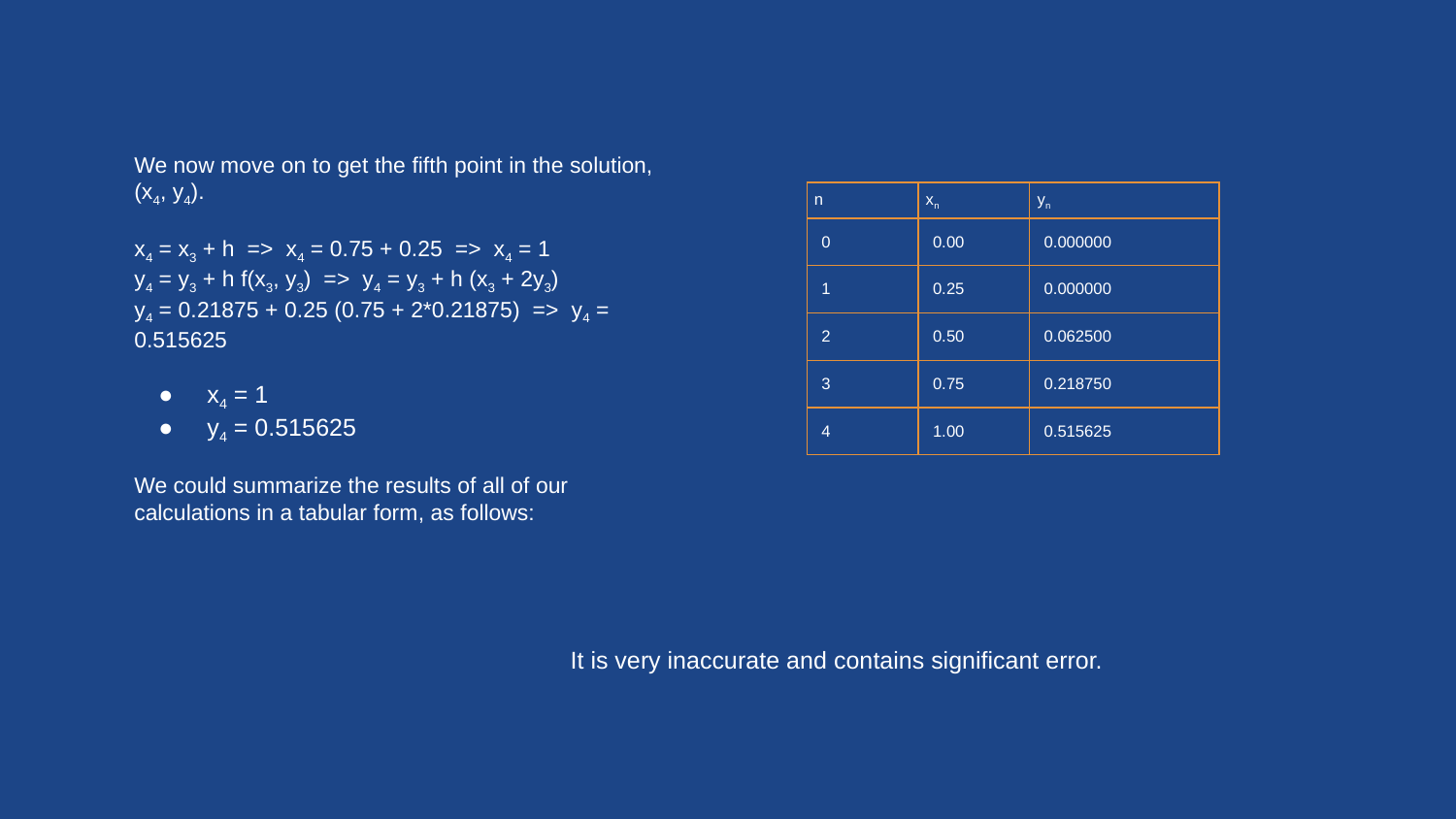

We now move on to get the fifth point in the solution, (x4, y4).

x4 = x3 + h  =>  x4 = 0.75 + 0.25  =>  x4 = 1
y4 = y3 + h f(x3, y3)  =>  y4 = y3 + h (x3 + 2y3)
y4 = 0.21875 + 0.25 (0.75 + 2*0.21875)  =>  y4 = 0.515625

x4 = 1
y4 = 0.515625

We could summarize the results of all of our calculations in a tabular form, as follows:
| n | xn | yn |
| --- | --- | --- |
| 0 | 0.00 | 0.000000 |
| 1 | 0.25 | 0.000000 |
| 2 | 0.50 | 0.062500 |
| 3 | 0.75 | 0.218750 |
| 4 | 1.00 | 0.515625 |
It is very inaccurate and contains significant error.